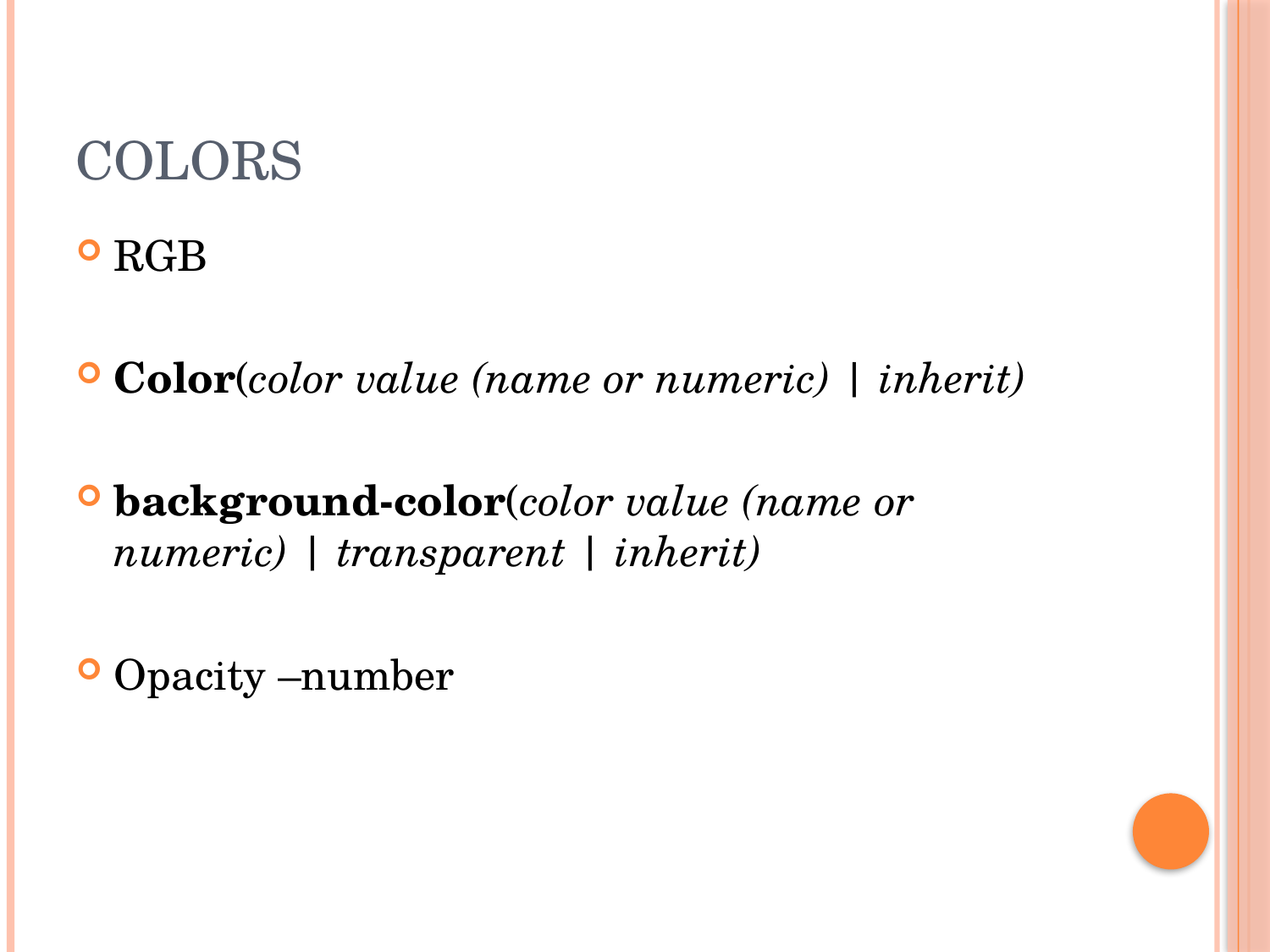

# Colors
RGB

Color(color value (name or numeric) | inherit)

background-color(color value (name or numeric) | transparent | inherit)

Opacity –number